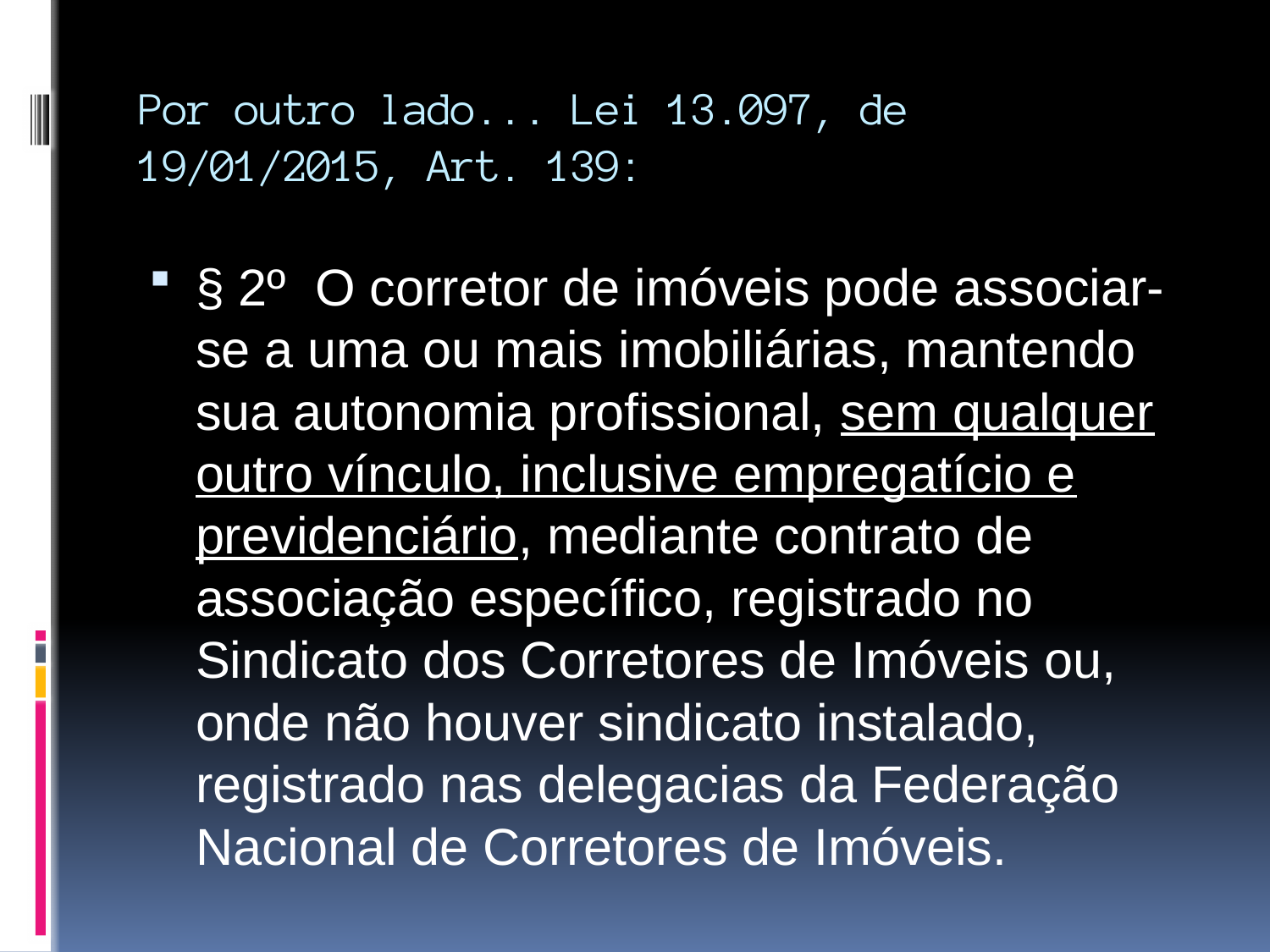

# Por outro lado... Lei 13.097, de 19/01/2015, Art. 139:
§ 2º  O corretor de imóveis pode associar-se a uma ou mais imobiliárias, mantendo sua autonomia profissional, sem qualquer outro vínculo, inclusive empregatício e previdenciário, mediante contrato de associação específico, registrado no Sindicato dos Corretores de Imóveis ou, onde não houver sindicato instalado, registrado nas delegacias da Federação Nacional de Corretores de Imóveis.